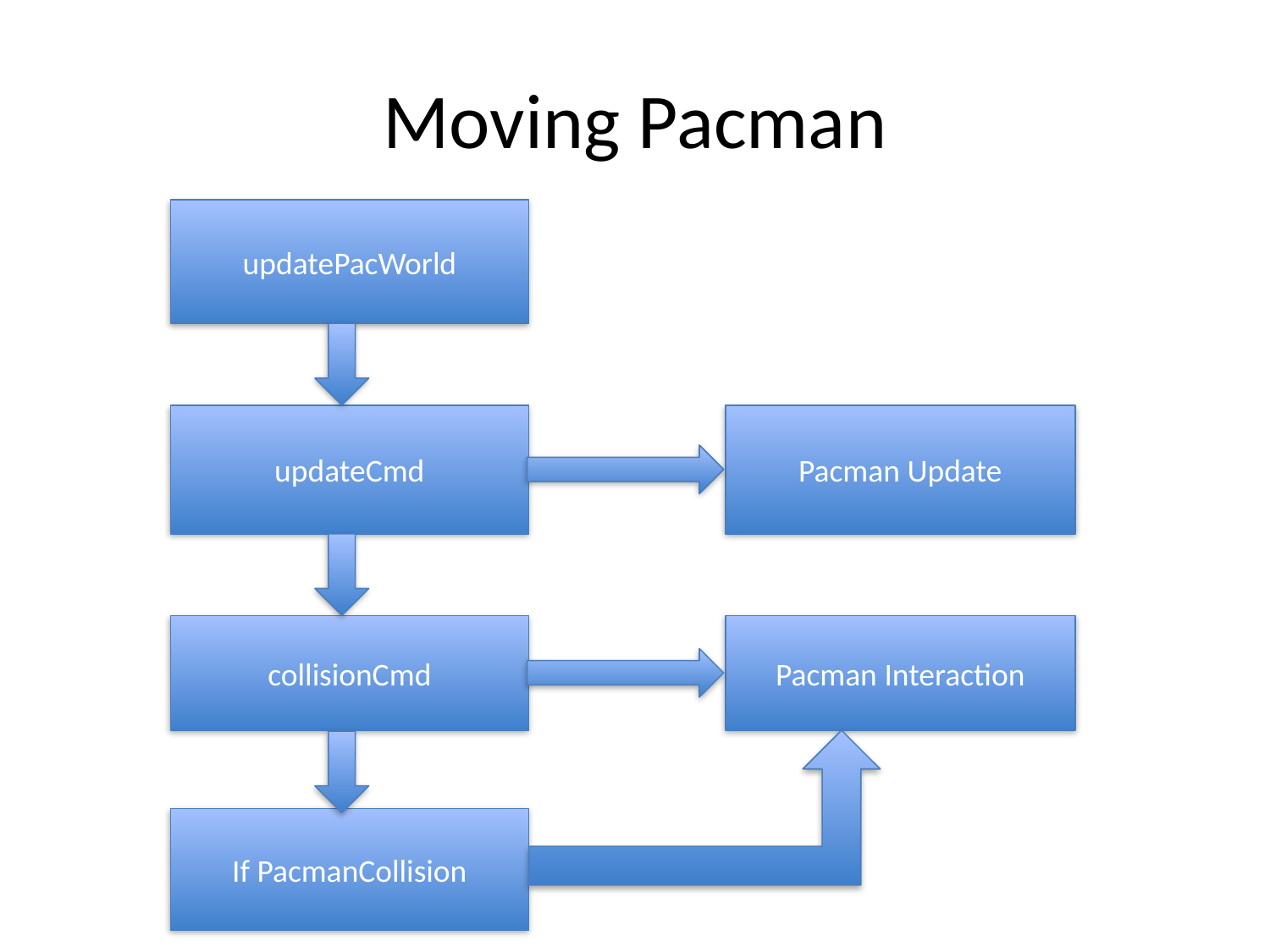

# Moving Pacman
updatePacWorld

updateCmd
Pacman Update

collisionCmd
Pacman Interaction

If PacmanCollision